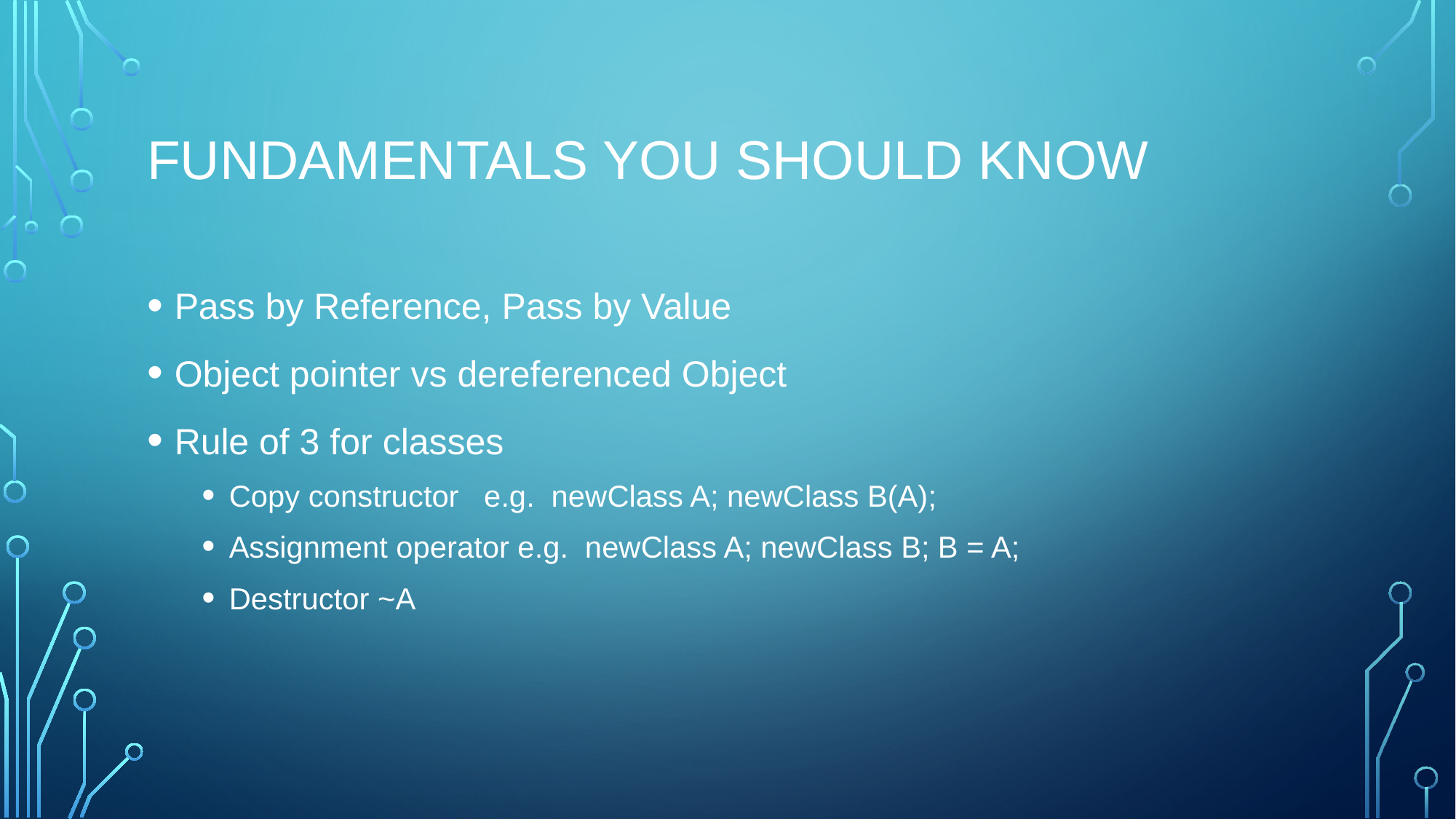

# Fundamentals you should know
Pass by Reference, Pass by Value
Object pointer vs dereferenced Object
Rule of 3 for classes
Copy constructor   e.g.  newClass A; newClass B(A);
Assignment operator e.g.  newClass A; newClass B; B = A;
Destructor ~A